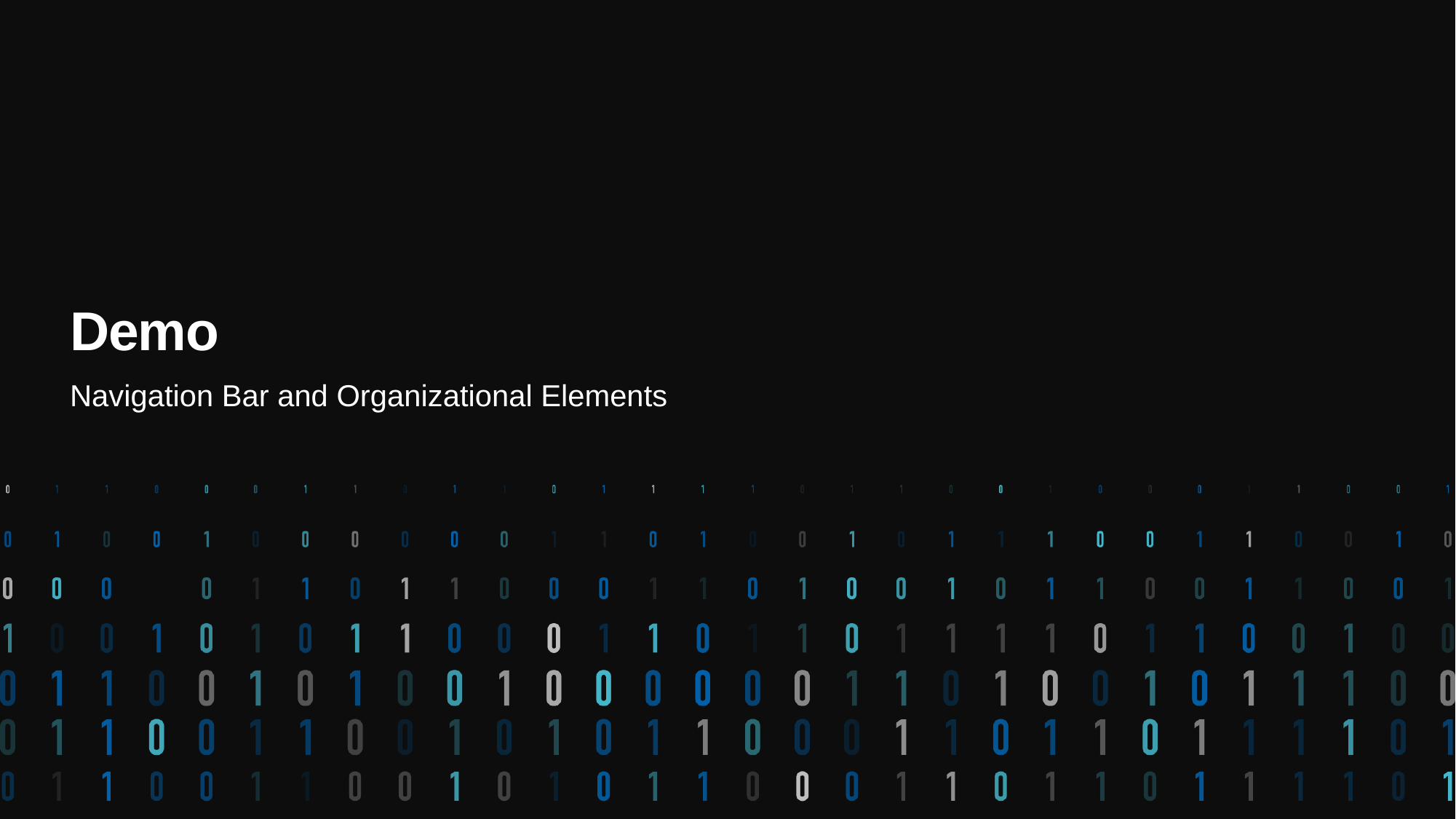

# Demo
Navigation Bar and Organizational Elements